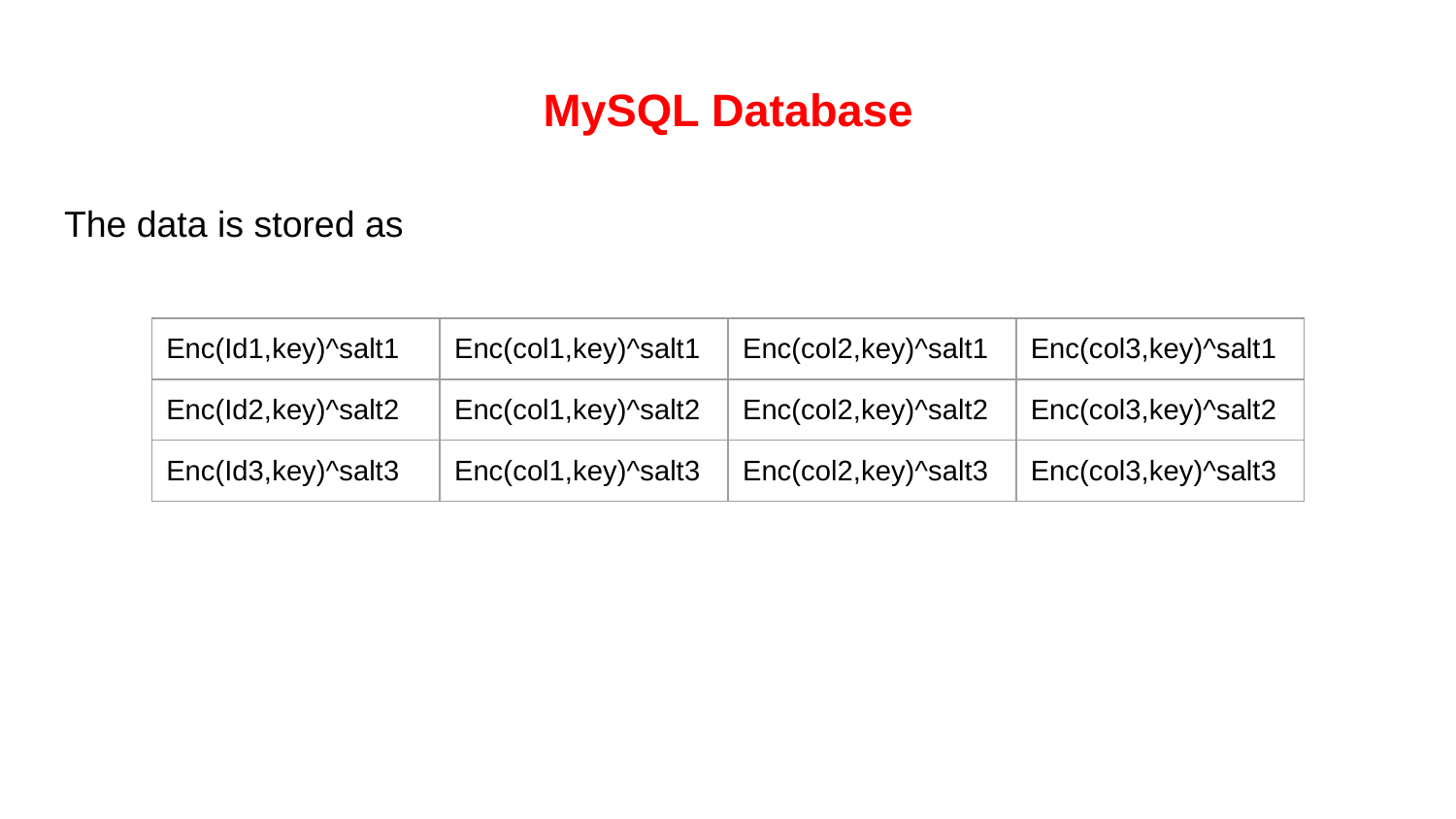

# MySQL Database
The data is stored as

| Enc(Id1,key)^salt1 | Enc(col1,key)^salt1 | Enc(col2,key)^salt1 | Enc(col3,key)^salt1 |
| --- | --- | --- | --- |
| Enc(Id2,key)^salt2 | Enc(col1,key)^salt2 | Enc(col2,key)^salt2 | Enc(col3,key)^salt2 |
| Enc(Id3,key)^salt3 | Enc(col1,key)^salt3 | Enc(col2,key)^salt3 | Enc(col3,key)^salt3 |